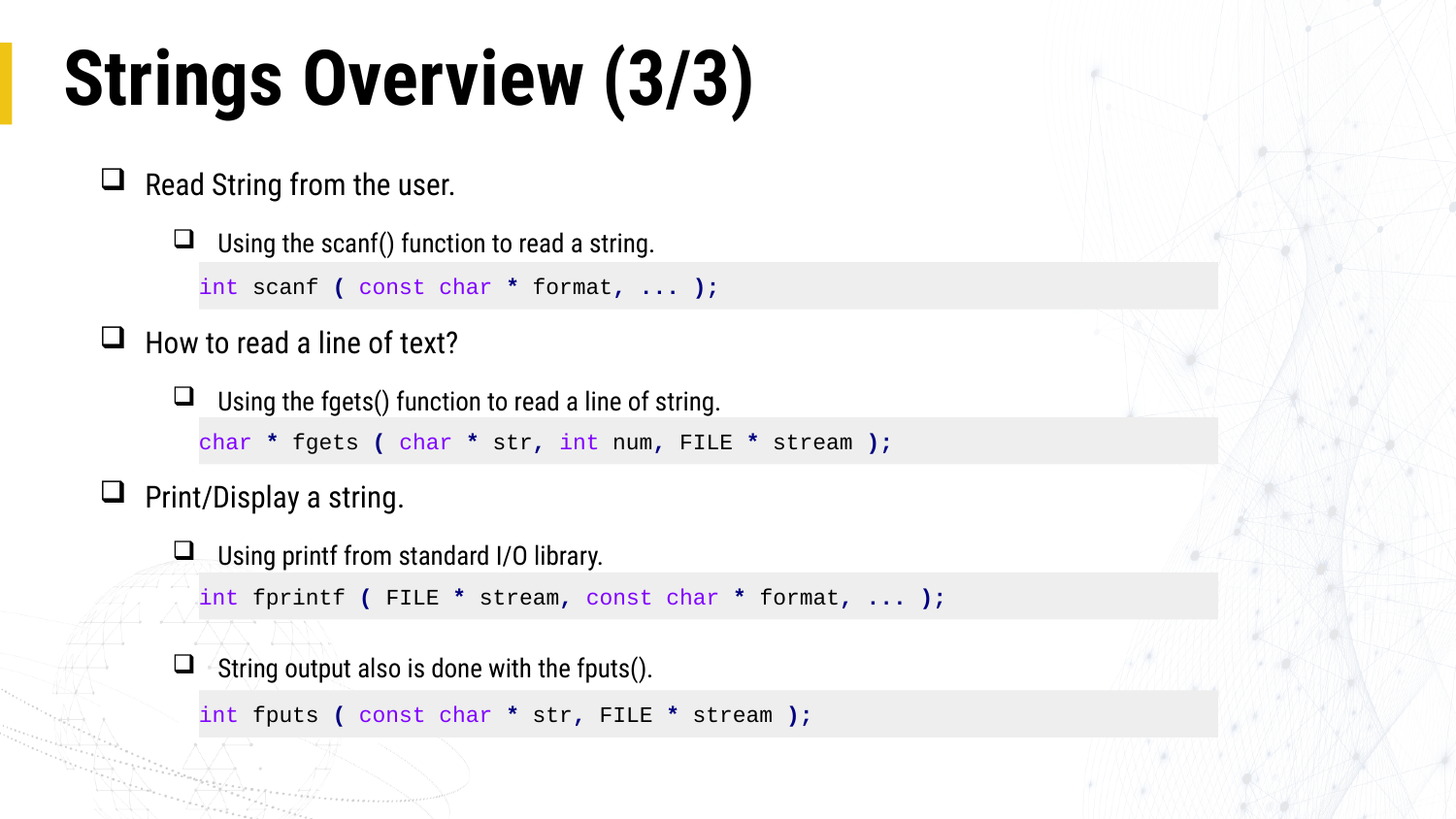

# Strings Overview (3/3)
Read String from the user.
Using the scanf() function to read a string.

How to read a line of text?
Using the fgets() function to read a line of string.

Print/Display a string.
Using printf from standard I/O library.

String output also is done with the fputs().
int scanf ( const char * format, ... );
char * fgets ( char * str, int num, FILE * stream );
int fprintf ( FILE * stream, const char * format, ... );
int fputs ( const char * str, FILE * stream );